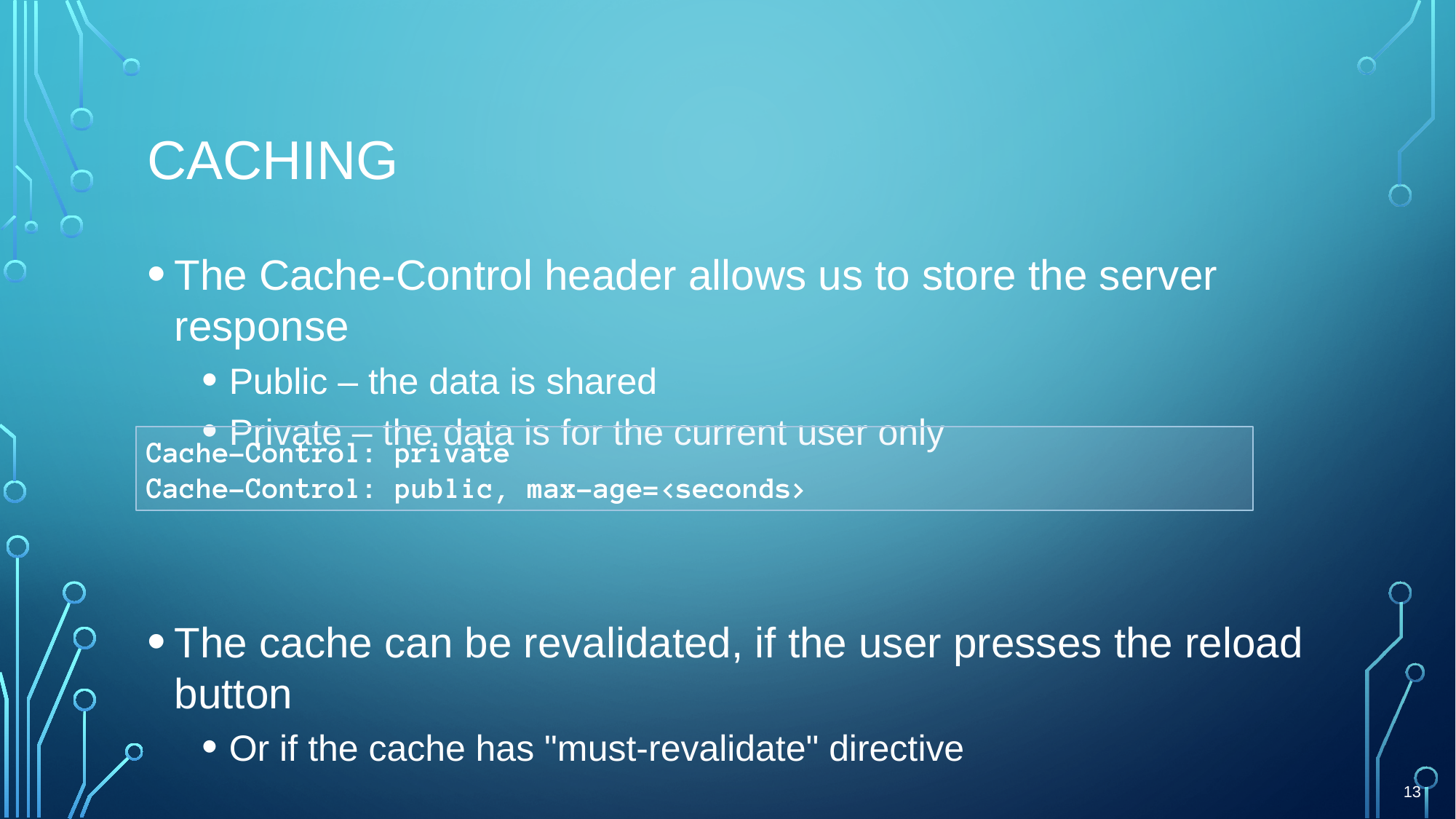

# Caching
The Cache-Control header allows us to store the server response
Public – the data is shared
Private – the data is for the current user only

The cache can be revalidated, if the user presses the reload button
Or if the cache has "must-revalidate" directive

Cache-Control: private
Cache-Control: public, max-age=<seconds>
13